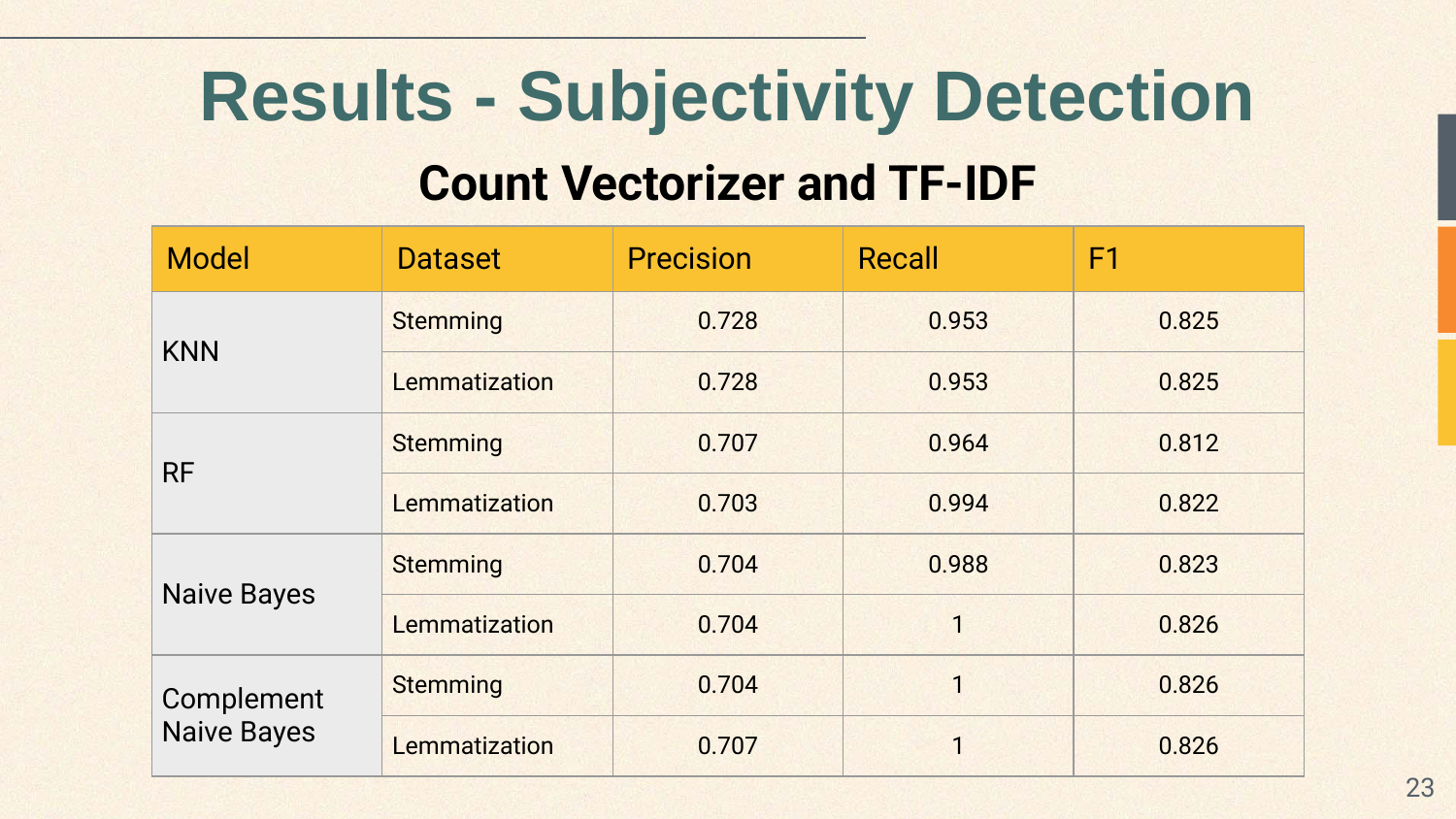

# Results - Subjectivity Detection
Count Vectorizer and TF-IDF
| Model | Dataset | Precision | Recall | F1 |
| --- | --- | --- | --- | --- |
| KNN | Stemming | 0.728 | 0.953 | 0.825 |
|  | Lemmatization | 0.728 | 0.953 | 0.825 |
| RF | Stemming | 0.707 | 0.964 | 0.812 |
|  | Lemmatization | 0.703 | 0.994 | 0.822 |
| Naive Bayes | Stemming | 0.704 | 0.988 | 0.823 |
|  | Lemmatization | 0.704 | 1 | 0.826 |
| Complement Naive Bayes | Stemming | 0.704 | 1 | 0.826 |
|  | Lemmatization | 0.707 | 1 | 0.826 |
23